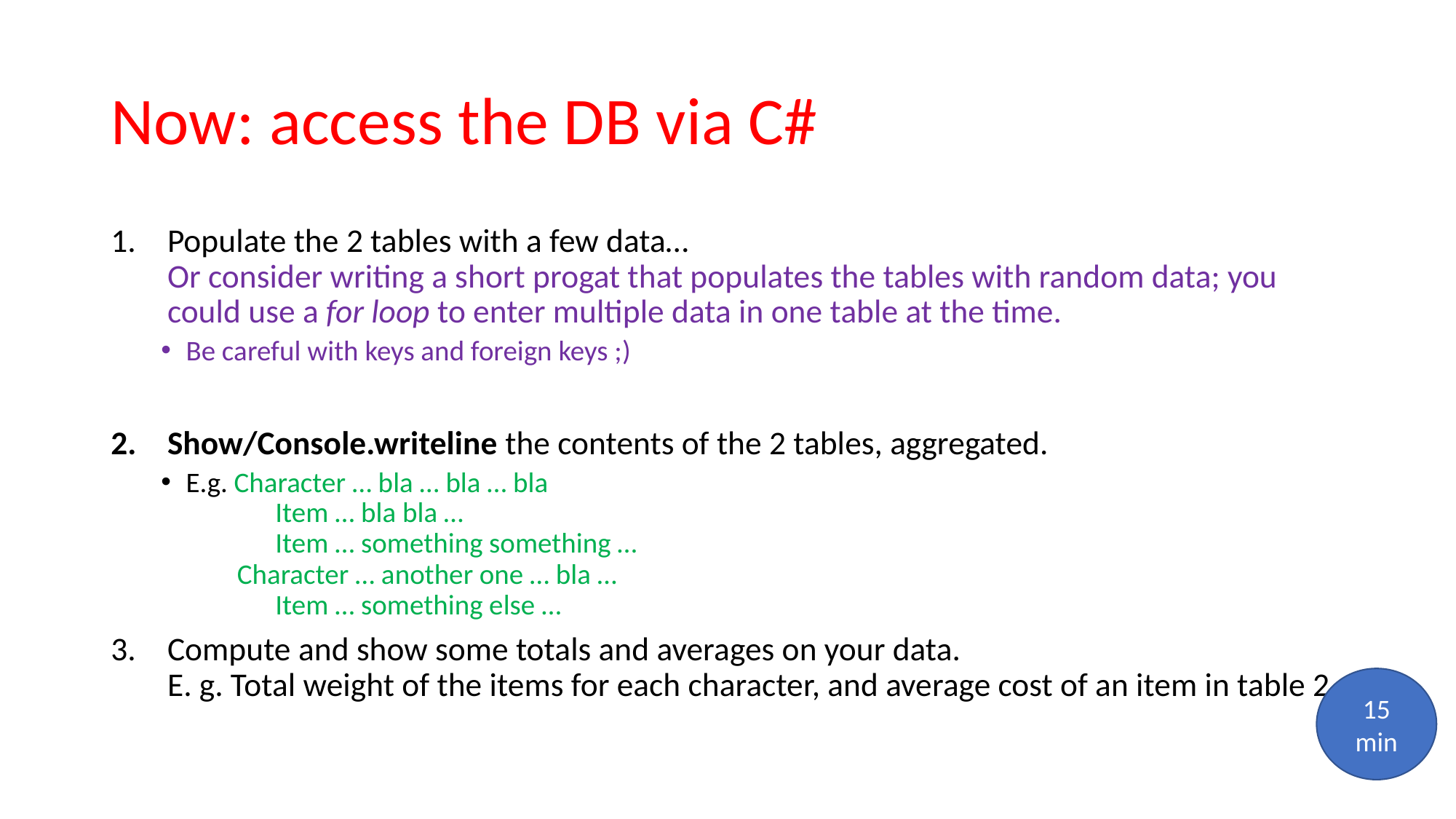

# Now: access the DB via C#
Populate the 2 tables with a few data…
Or consider writing a short progat that populates the tables with random data; you could use a for loop to enter multiple data in one table at the time.
Be careful with keys and foreign keys ;)

Show/Console.writeline the contents of the 2 tables, aggregated.
E.g. Character … bla … bla … bla
              Item … bla bla …
              Item … something something …
        Character … another one … bla …
              Item … something else …
Compute and show some totals and averages on your data.
E. g. Total weight of the items for each character, and average cost of an item in table 2.

15 min